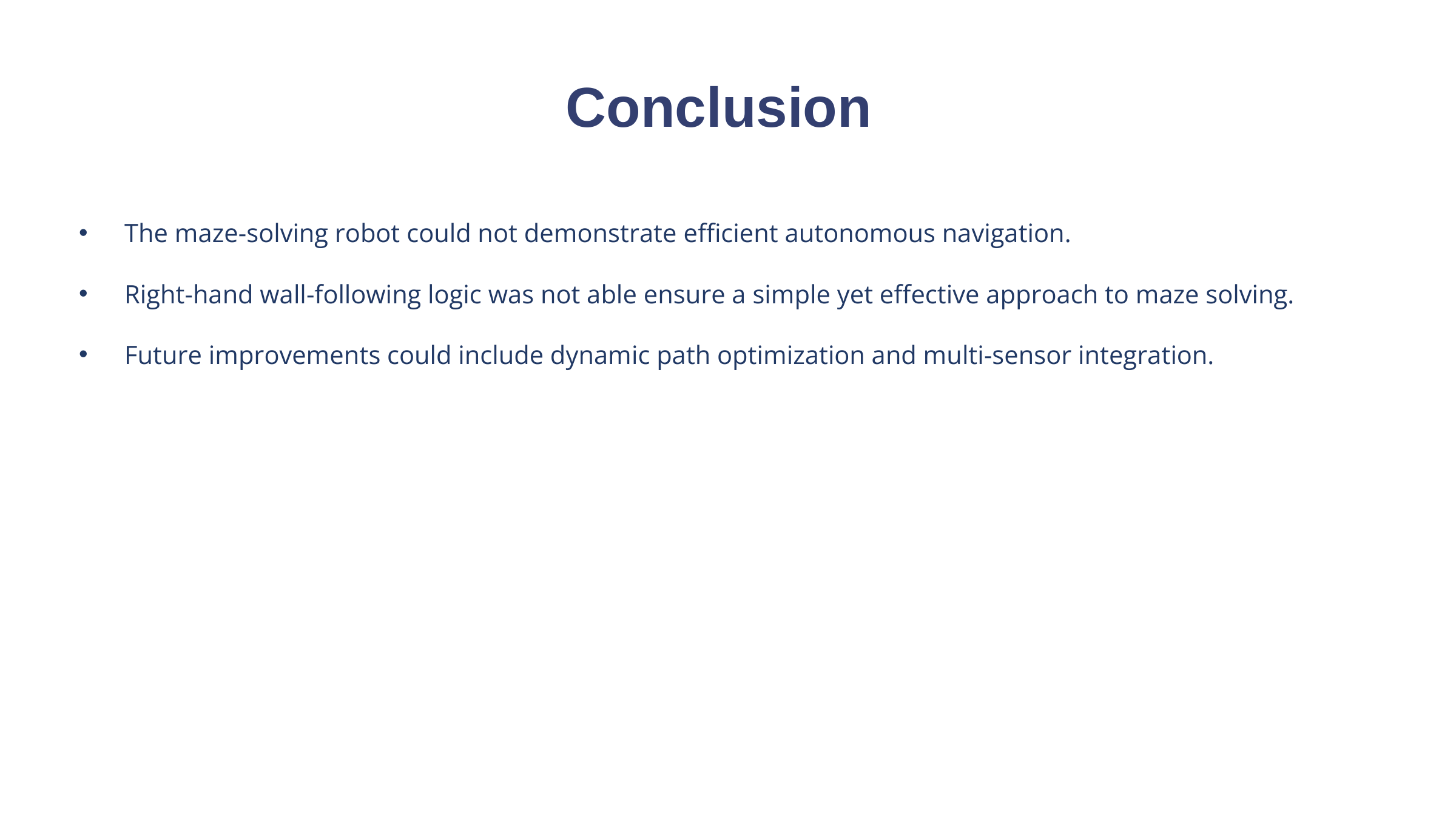

Conclusion
The maze-solving robot could not demonstrate efficient autonomous navigation.

Right-hand wall-following logic was not able ensure a simple yet effective approach to maze solving.

Future improvements could include dynamic path optimization and multi-sensor integration.